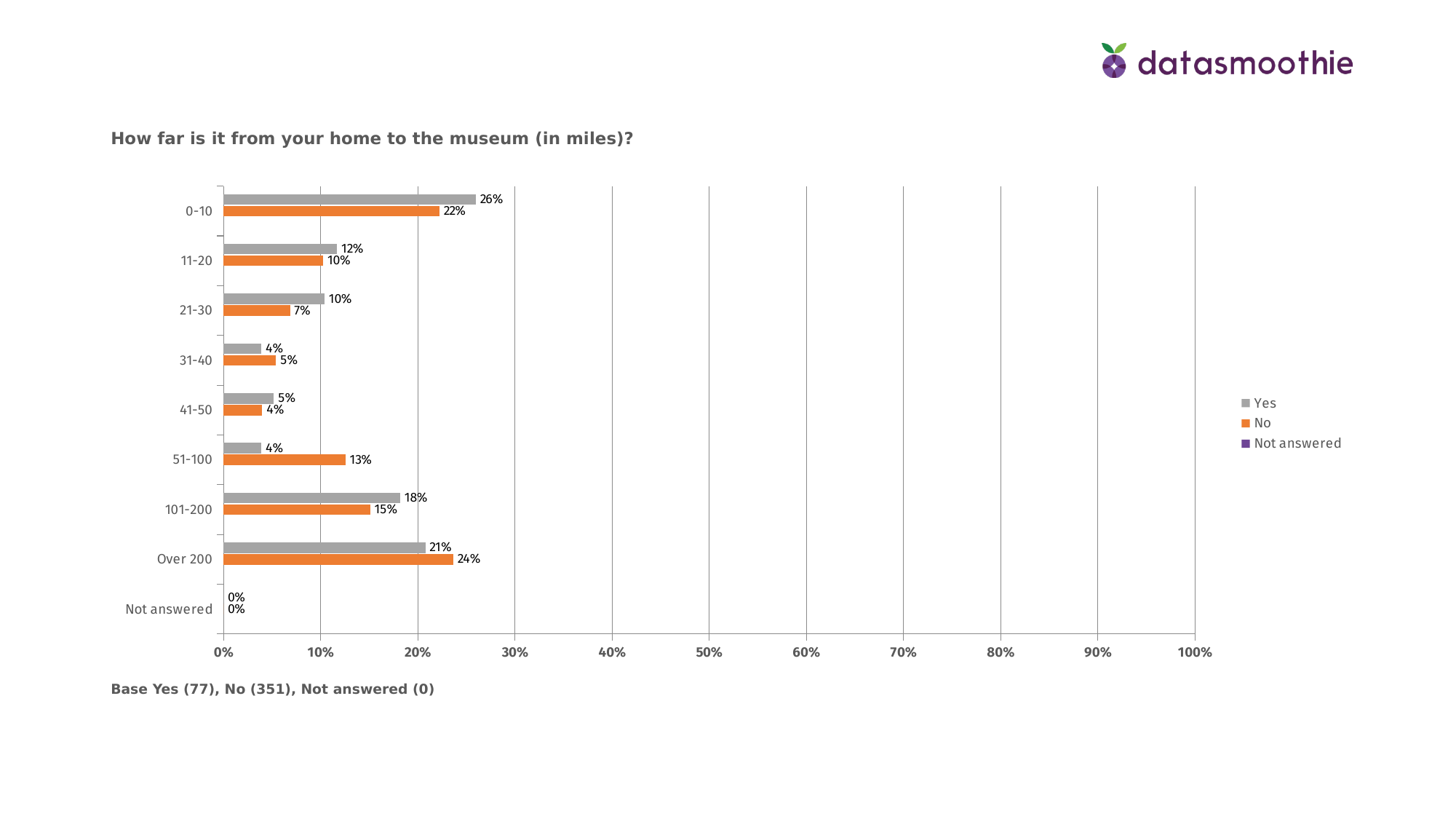

How far is it from your home to the museum (in miles)?

### Chart

| Category | Not answered | No | Yes |
|---|---|---|---|
| Not answered | None | 0.0 | 0.0 |
| Over 200 | None | 0.2365 | 0.2078 |
| 101-200 | None | 0.151 | 0.1818 |
| 51-100 | None | 0.12539999999999998 | 0.039 |
| 41-50 | None | 0.039900000000000005 | 0.0519 |
| 31-40 | None | 0.0541 | 0.039 |
| 21-30 | None | 0.0684 | 0.1039 |
| 11-20 | None | 0.1026 | 0.11689999999999999 |
| 0-10 | None | 0.22219999999999998 | 0.2597 |
Base Yes (77), No (351), Not answered (0)